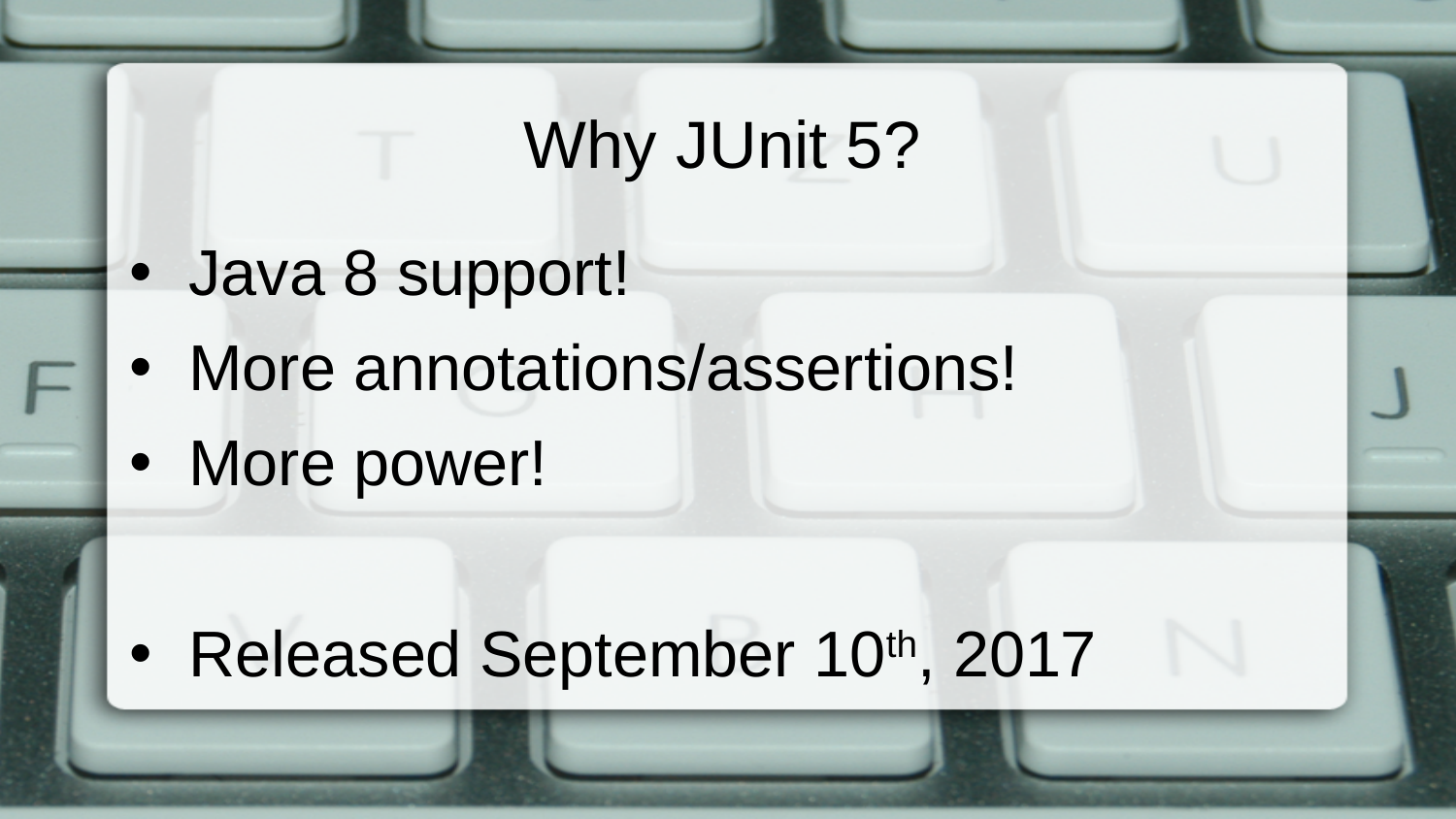

# Why JUnit 5?
Java 8 support!
More annotations/assertions!
More power!

Released September 10th, 2017